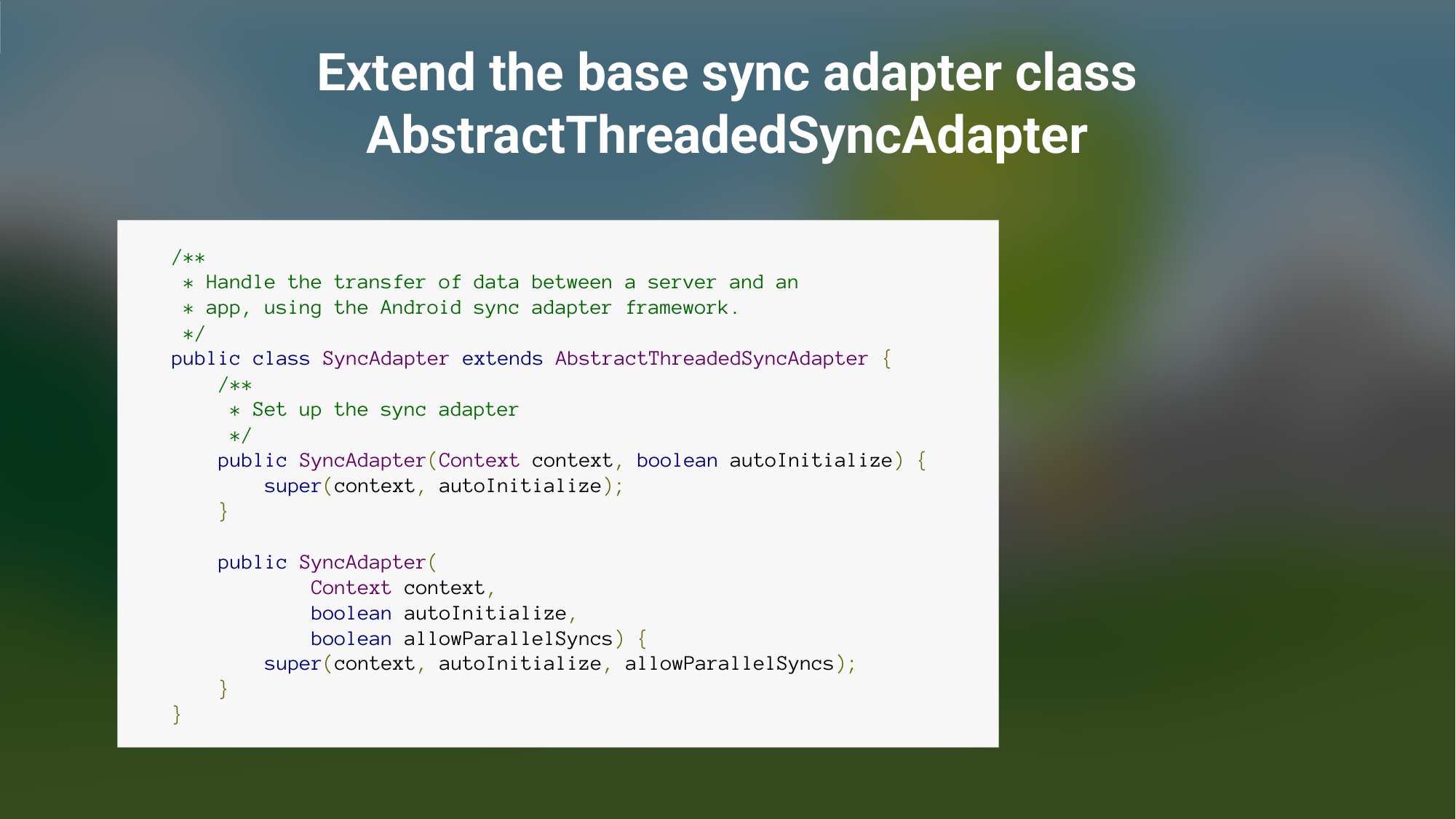

# Extend the base sync adapter class AbstractThreadedSyncAdapter
/**
 * Handle the transfer of data between a server and an
 * app, using the Android sync adapter framework.
 */
public class SyncAdapter extends AbstractThreadedSyncAdapter {
    /**
     * Set up the sync adapter
     */
    public SyncAdapter(Context context, boolean autoInitialize) {
        super(context, autoInitialize);
    }

    public SyncAdapter(
            Context context,
            boolean autoInitialize,
            boolean allowParallelSyncs) {
        super(context, autoInitialize, allowParallelSyncs);
    }
}